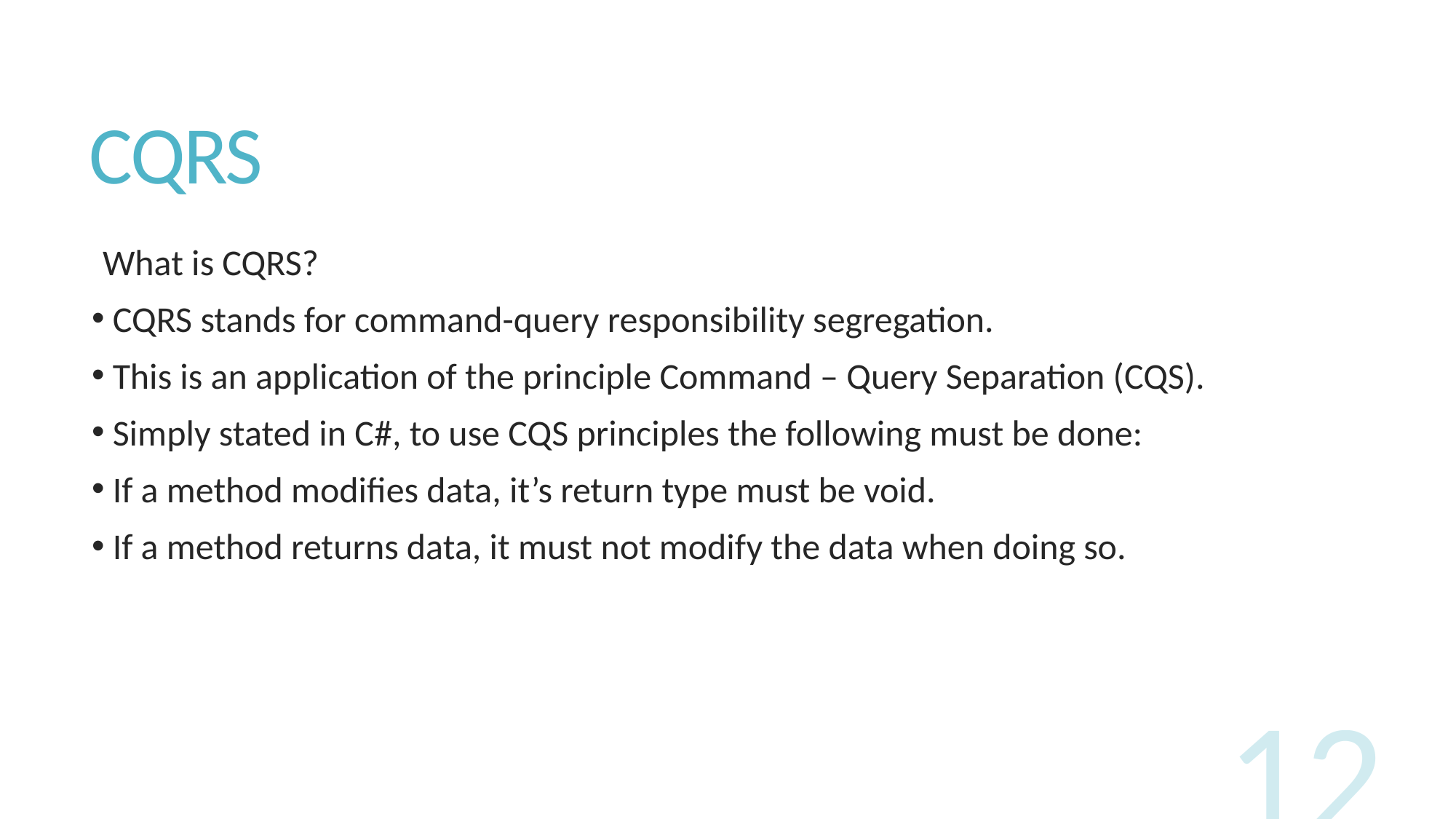

# CQRS
What is CQRS?
 CQRS stands for command-query responsibility segregation.
 This is an application of the principle Command – Query Separation (CQS).
 Simply stated in C#, to use CQS principles the following must be done:
 If a method modifies data, it’s return type must be void.
 If a method returns data, it must not modify the data when doing so.
12